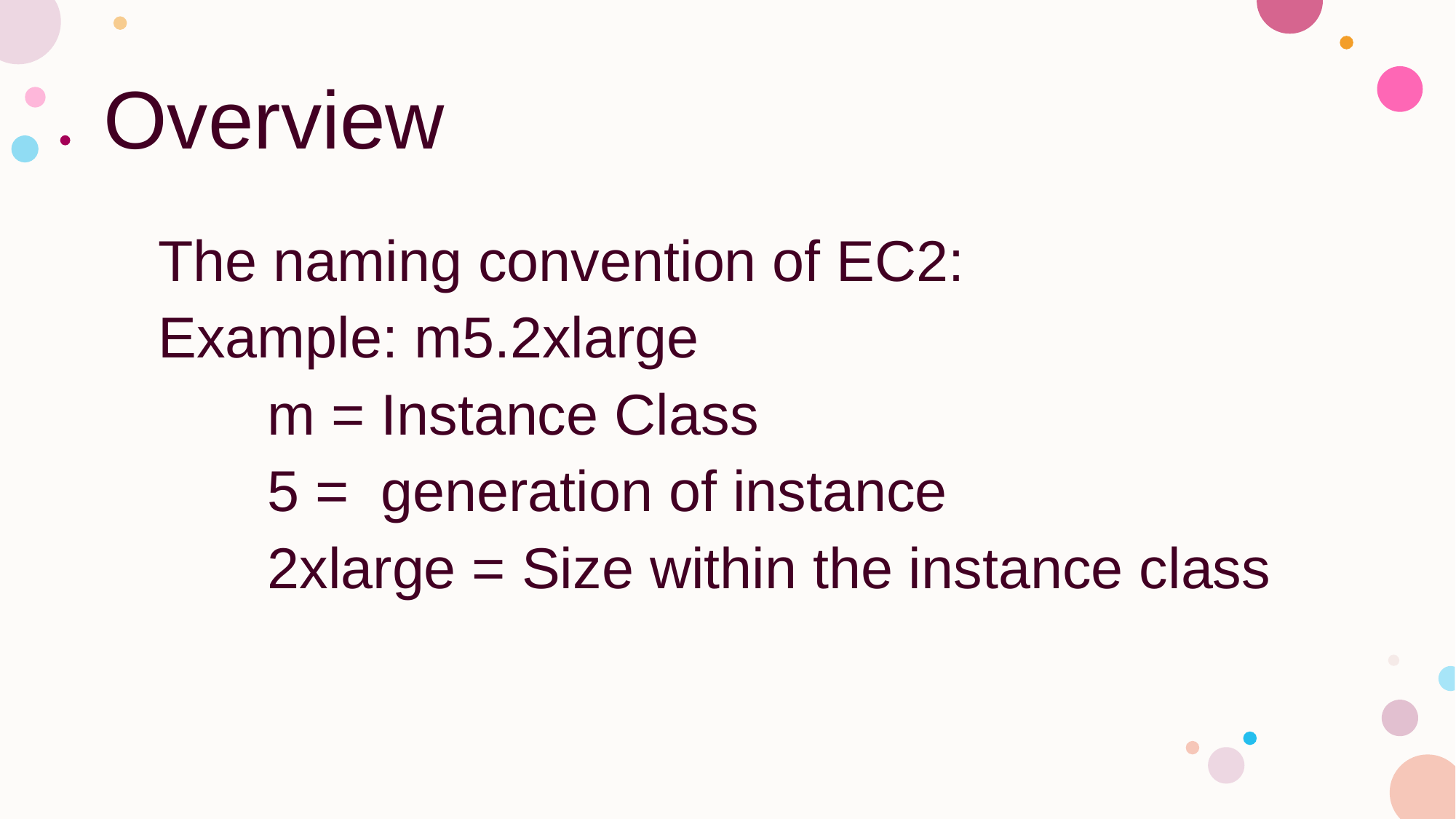

# Overview
The naming convention of EC2:
Example: m5.2xlarge
	m = Instance Class
	5 =  generation of instance
	2xlarge = Size within the instance class